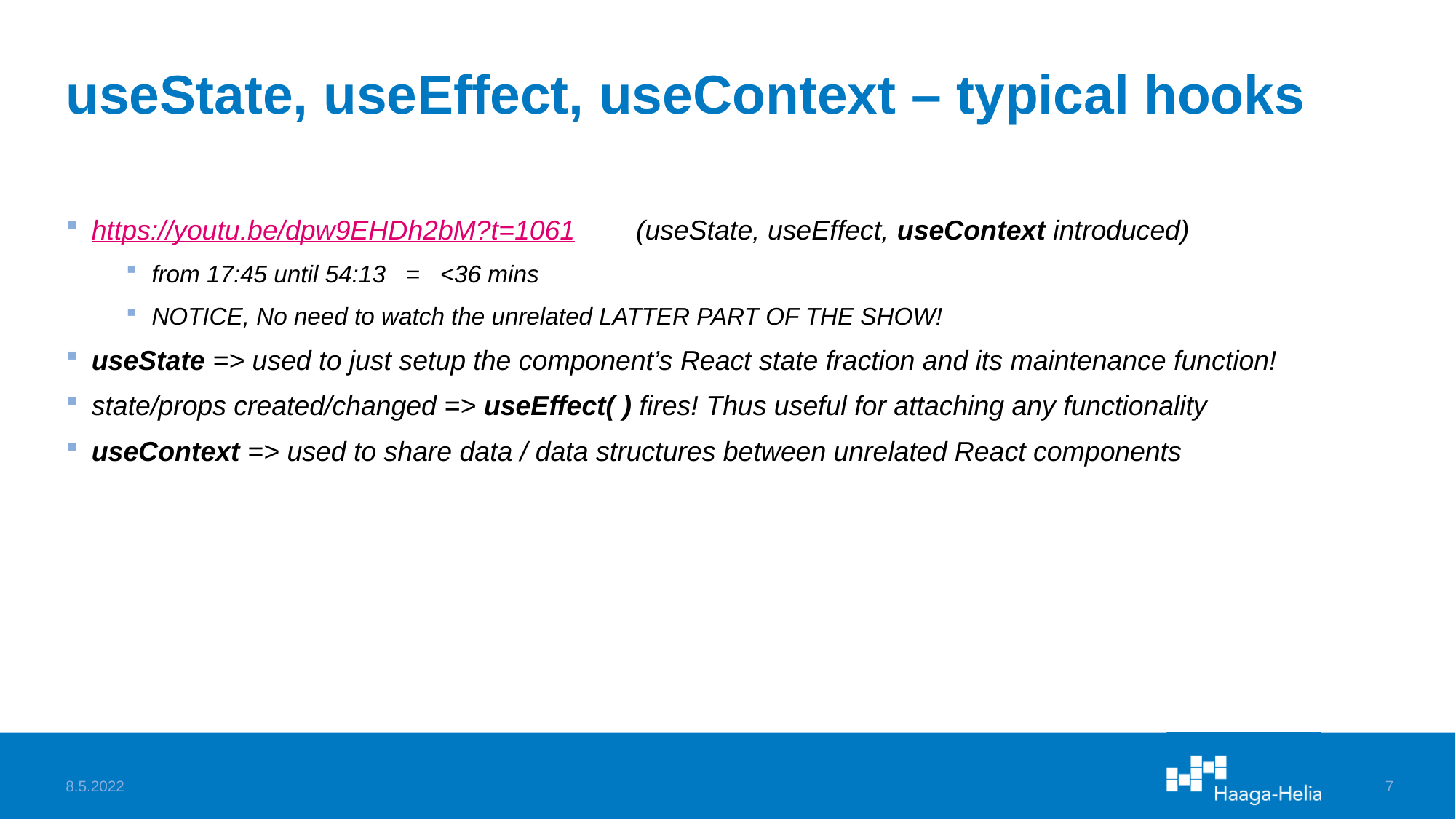

# useState, useEffect, useContext – typical hooks
https://youtu.be/dpw9EHDh2bM?t=1061        (useState, useEffect, useContext introduced)
from 17:45 until 54:13   =   <36 mins
NOTICE, No need to watch the unrelated LATTER PART OF THE SHOW!
useState => used to just setup the component’s React state fraction and its maintenance function!
state/props created/changed => useEffect( ) fires! Thus useful for attaching any functionality
useContext => used to share data / data structures between unrelated React components

8.5.2022

7